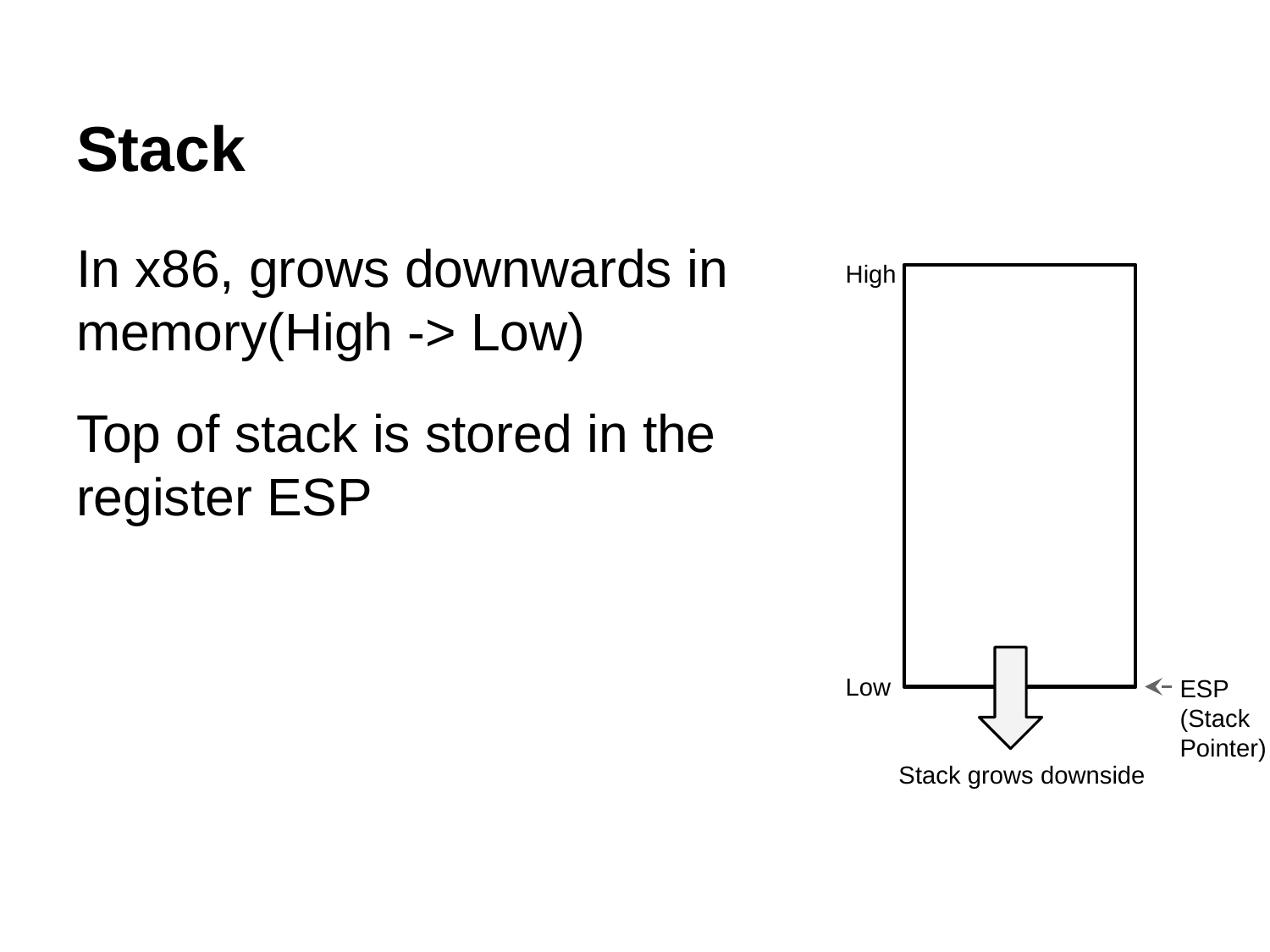

Stack
In x86, grows downwards in memory(High -> Low)

Top of stack is stored in the register ESP
High

Low
ESP
(Stack
Pointer)
Stack grows downside